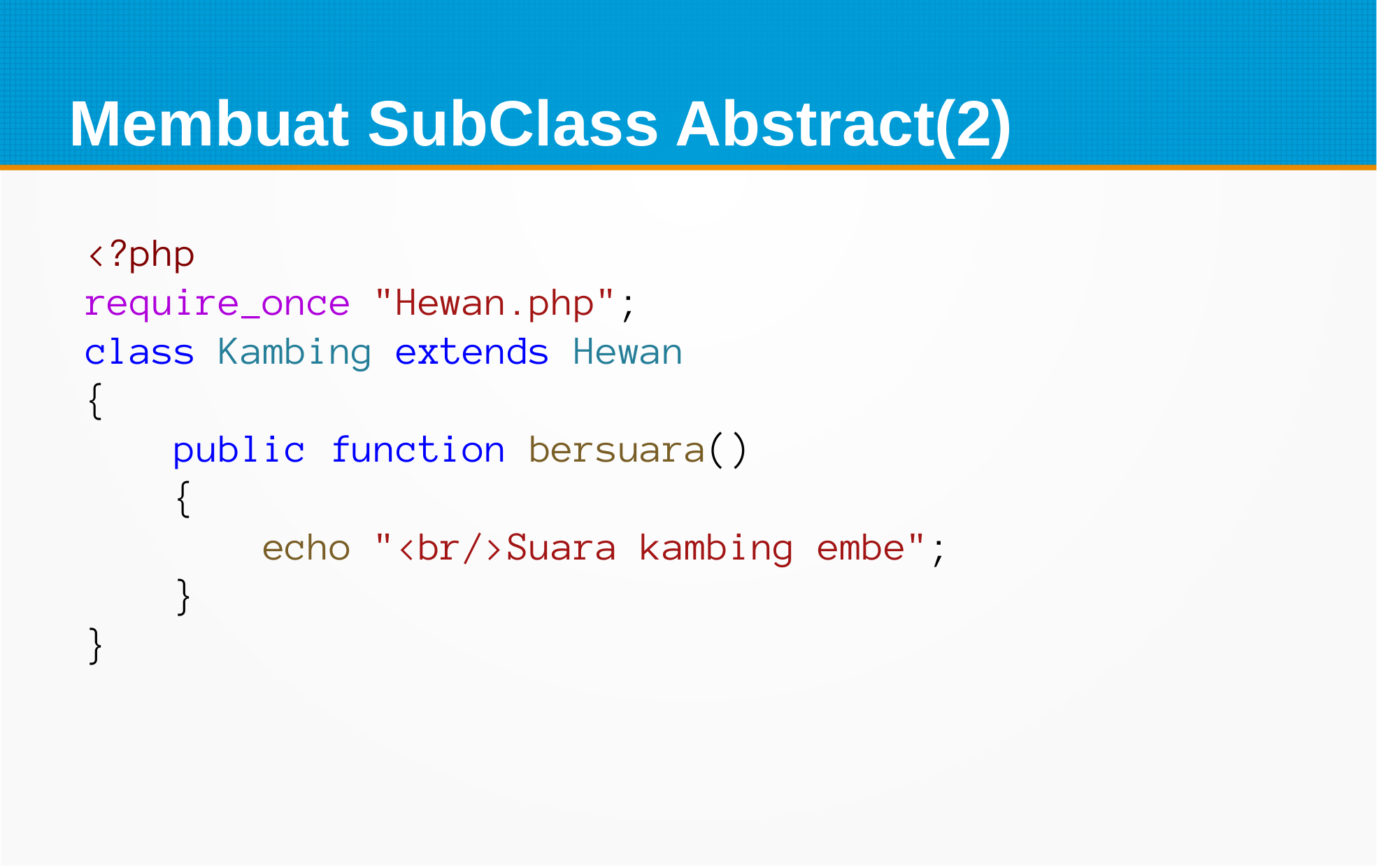

Membuat SubClass Abstract(2)

<?php
require_once "Hewan.php";
class Kambing extends Hewan
{
    public function bersuara()
    {
        echo "<br/>Suara kambing embe";
    }
}